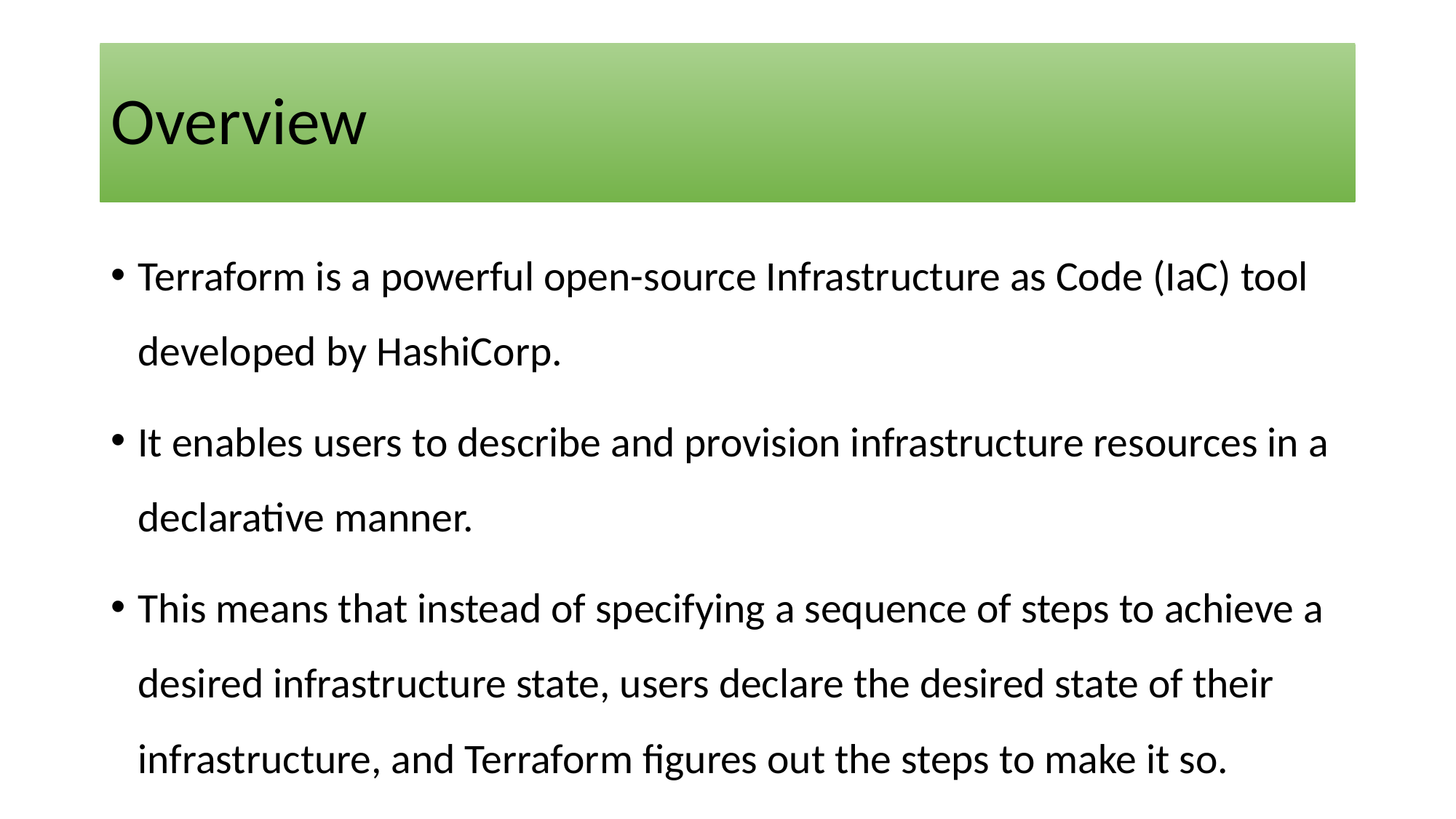

# Overview
Terraform is a powerful open-source Infrastructure as Code (IaC) tool developed by HashiCorp.
It enables users to describe and provision infrastructure resources in a declarative manner.
This means that instead of specifying a sequence of steps to achieve a desired infrastructure state, users declare the desired state of their infrastructure, and Terraform figures out the steps to make it so.